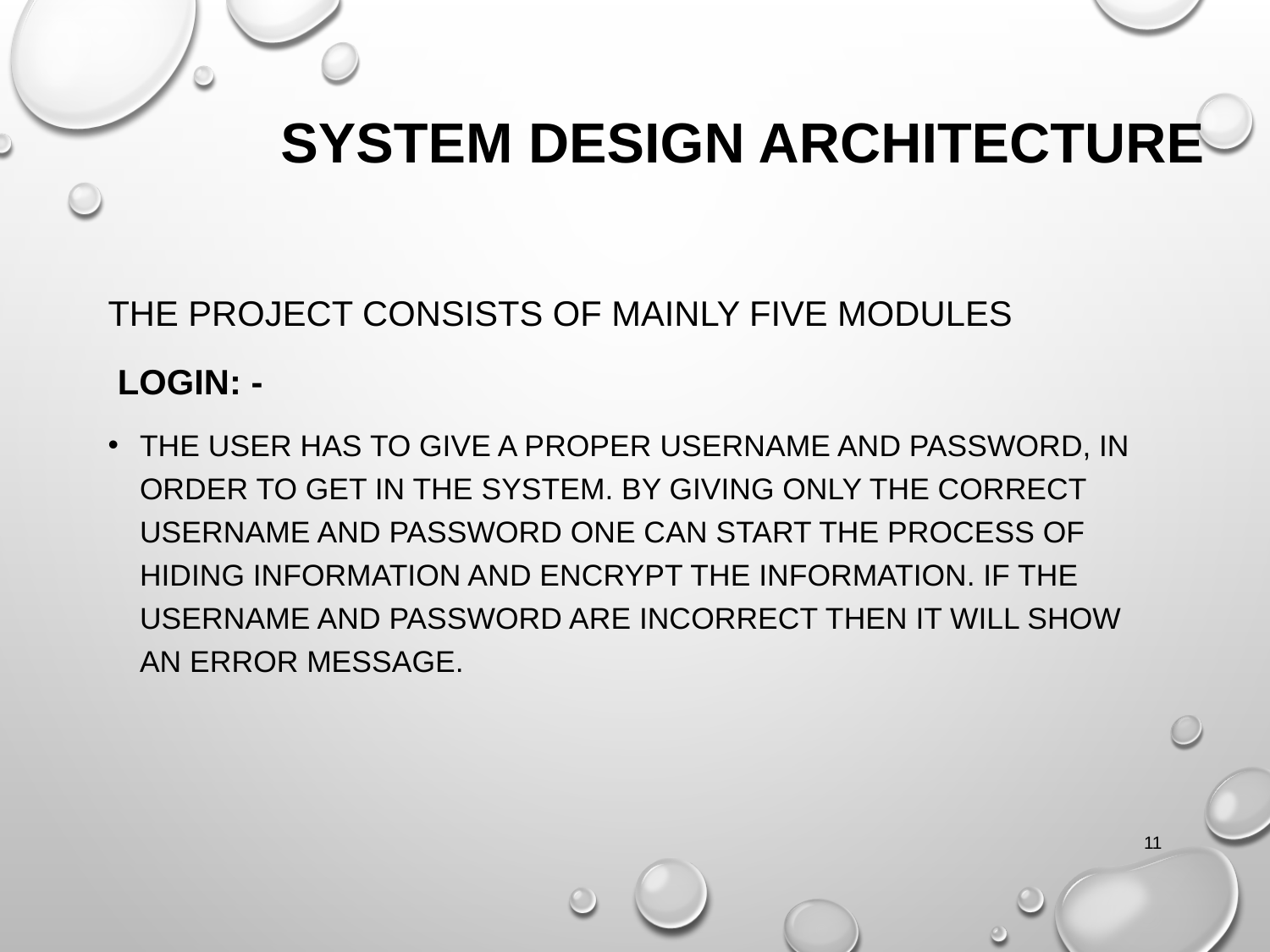

# SYSTEM DESIGN ARCHITECTURE
The project consists of mainly five modules
 Login: -
The user has to give a proper username and password, in order to get in the system. By giving only the correct username and password one can start the process of hiding information and encrypt the information. If the username and password are incorrect then it will show an error message.

11